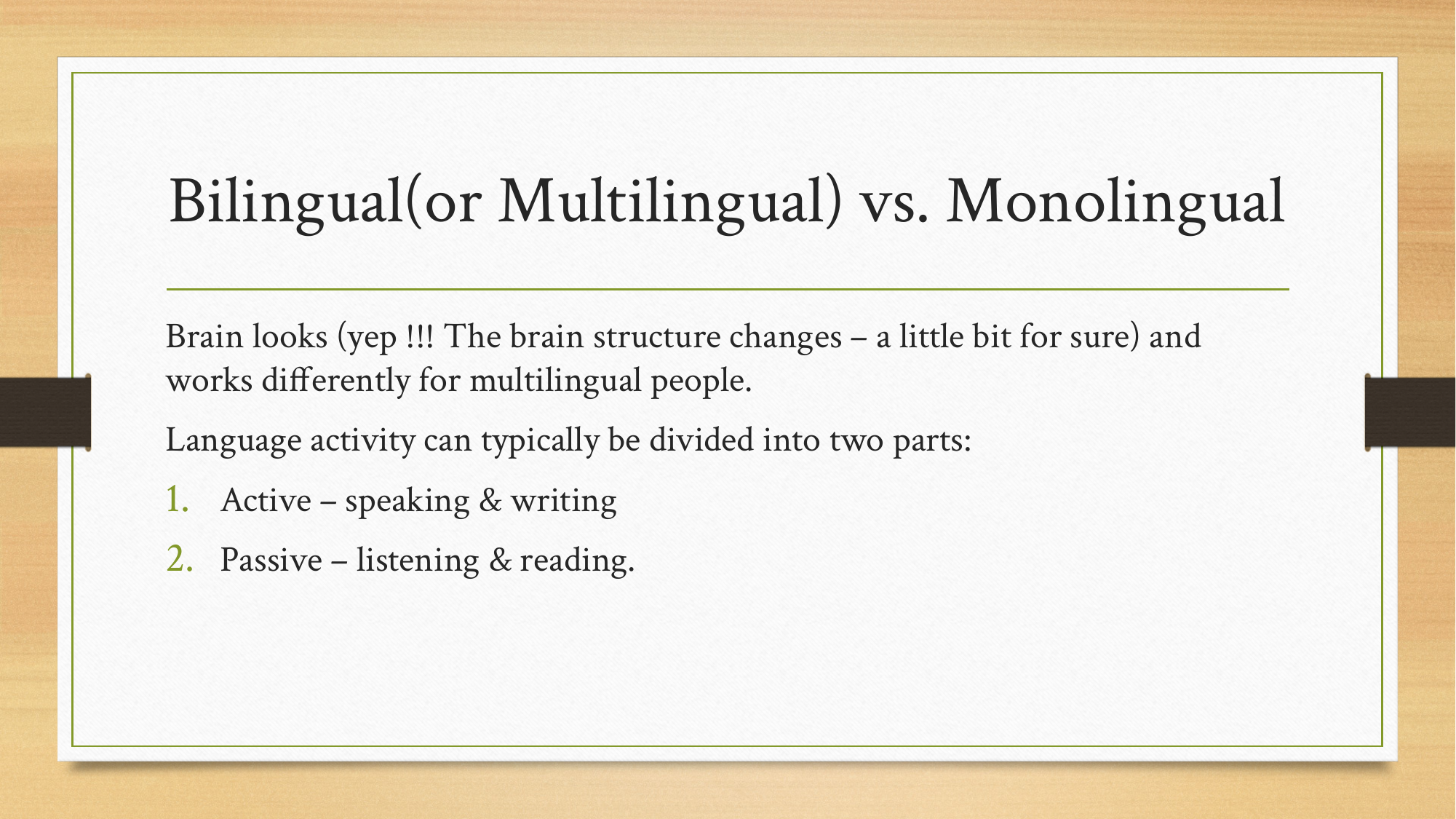

# Bilingual(or Multilingual) vs. Monolingual
Brain looks (yep !!! The brain structure changes – a little bit for sure) and works differently for multilingual people.
Language activity can typically be divided into two parts:
Active – speaking & writing
Passive – listening & reading.